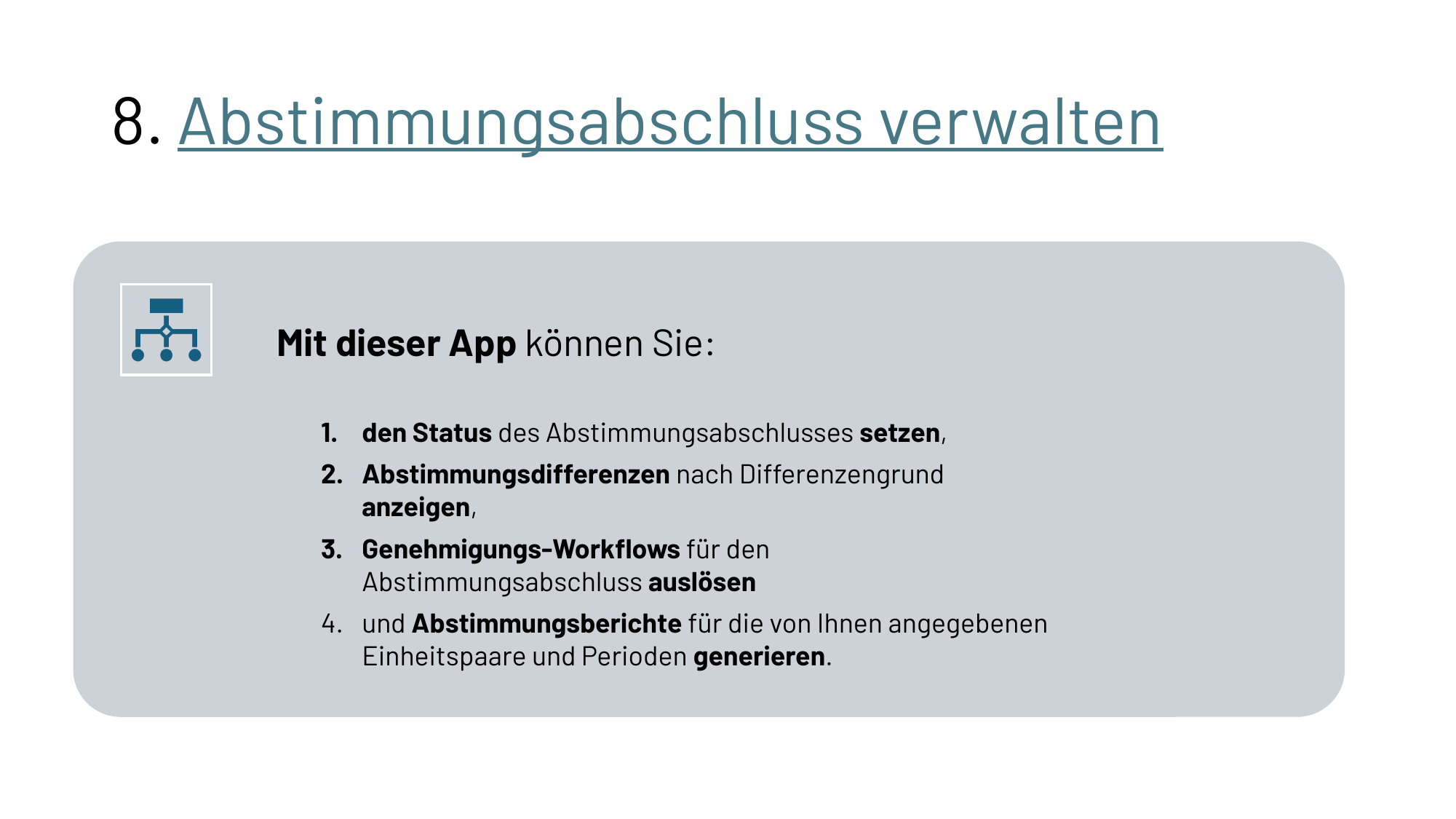

# 8. Abstimmungsabschluss verwalten
Mit dieser App können Sie:
den Status des Abstimmungsabschlusses setzen,
Abstimmungsdifferenzen nach Differenzengrund anzeigen,
Genehmigungs-Workflows für den Abstimmungsabschluss auslösen
und Abstimmungsberichte für die von Ihnen angegebenen Einheitspaare und Perioden generieren.